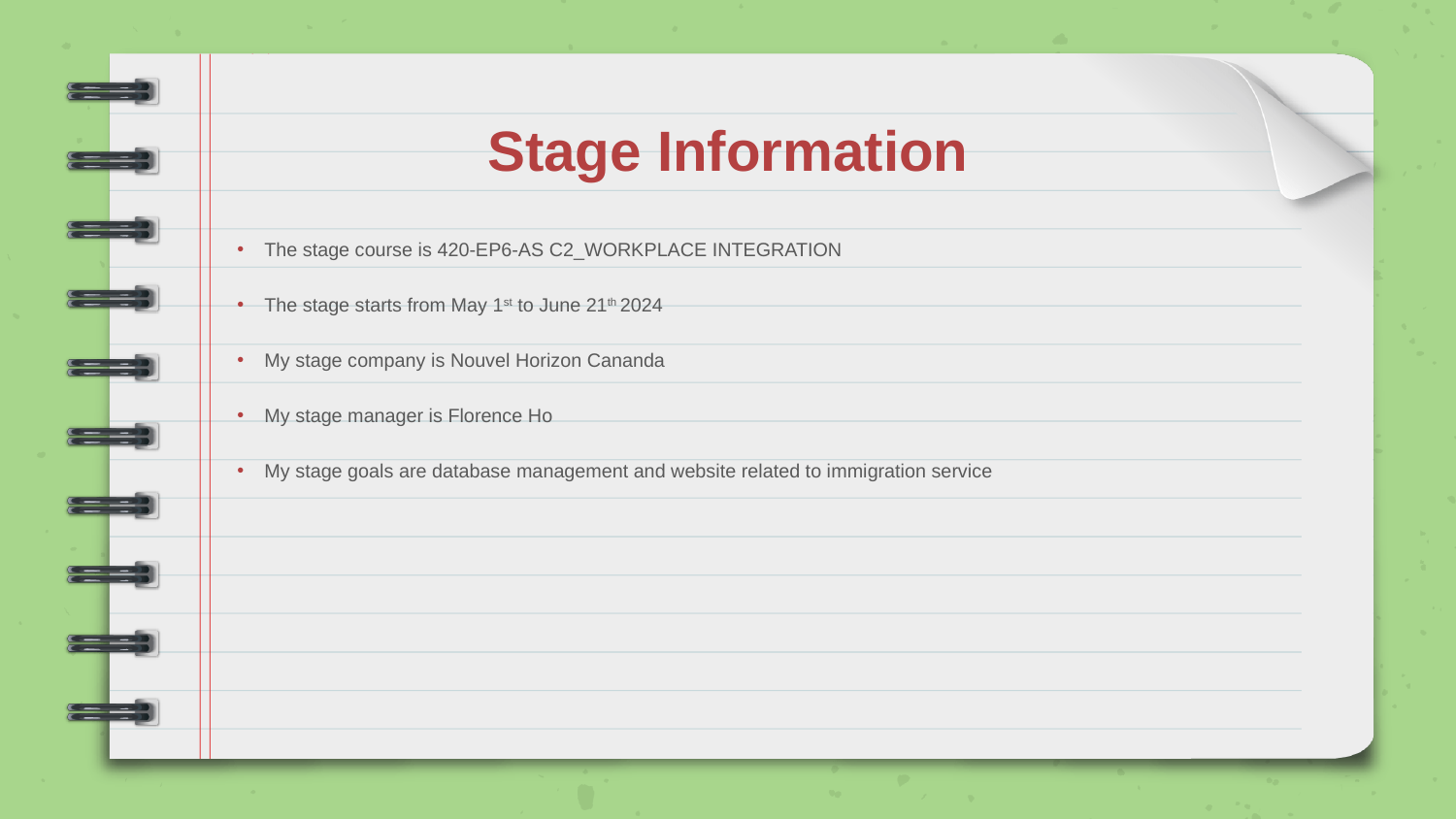

# Stage Information
The stage course is 420-EP6-AS C2_WORKPLACE INTEGRATION
The stage starts from May 1st to June 21th 2024
My stage company is Nouvel Horizon Cananda
My stage manager is Florence Ho
My stage goals are database management and website related to immigration service